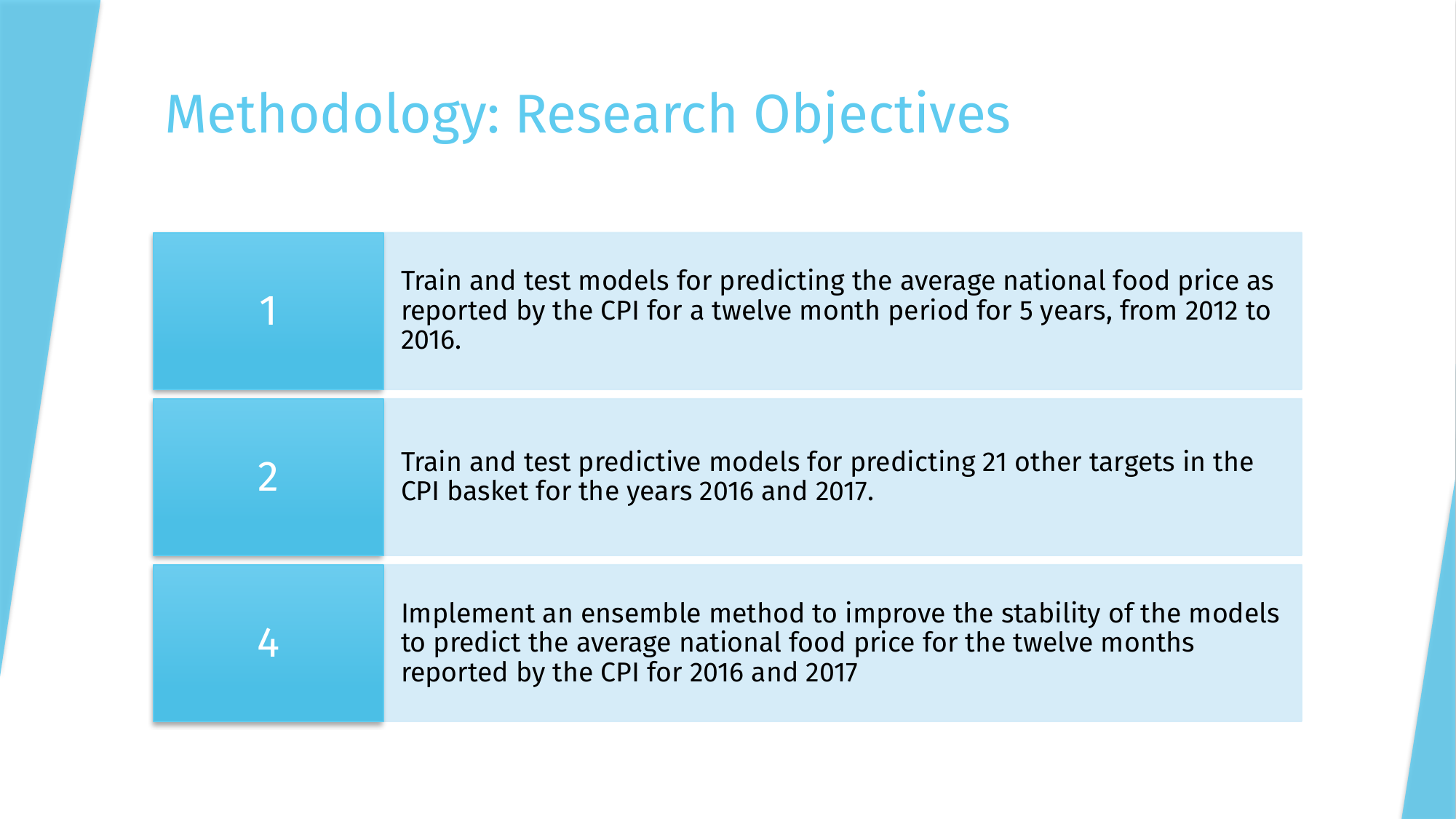

# Methodology: Research Objectives
Train and test models for predicting the average national food price as reported by the CPI for a twelve month period for 5 years, from 2012 to 2016.
1
Train and test predictive models for predicting 21 other targets in the CPI basket for the years 2016 and 2017.
2
Implement an ensemble method to improve the stability of the models to predict the average national food price for the twelve months reported by the CPI for 2016 and 2017
4